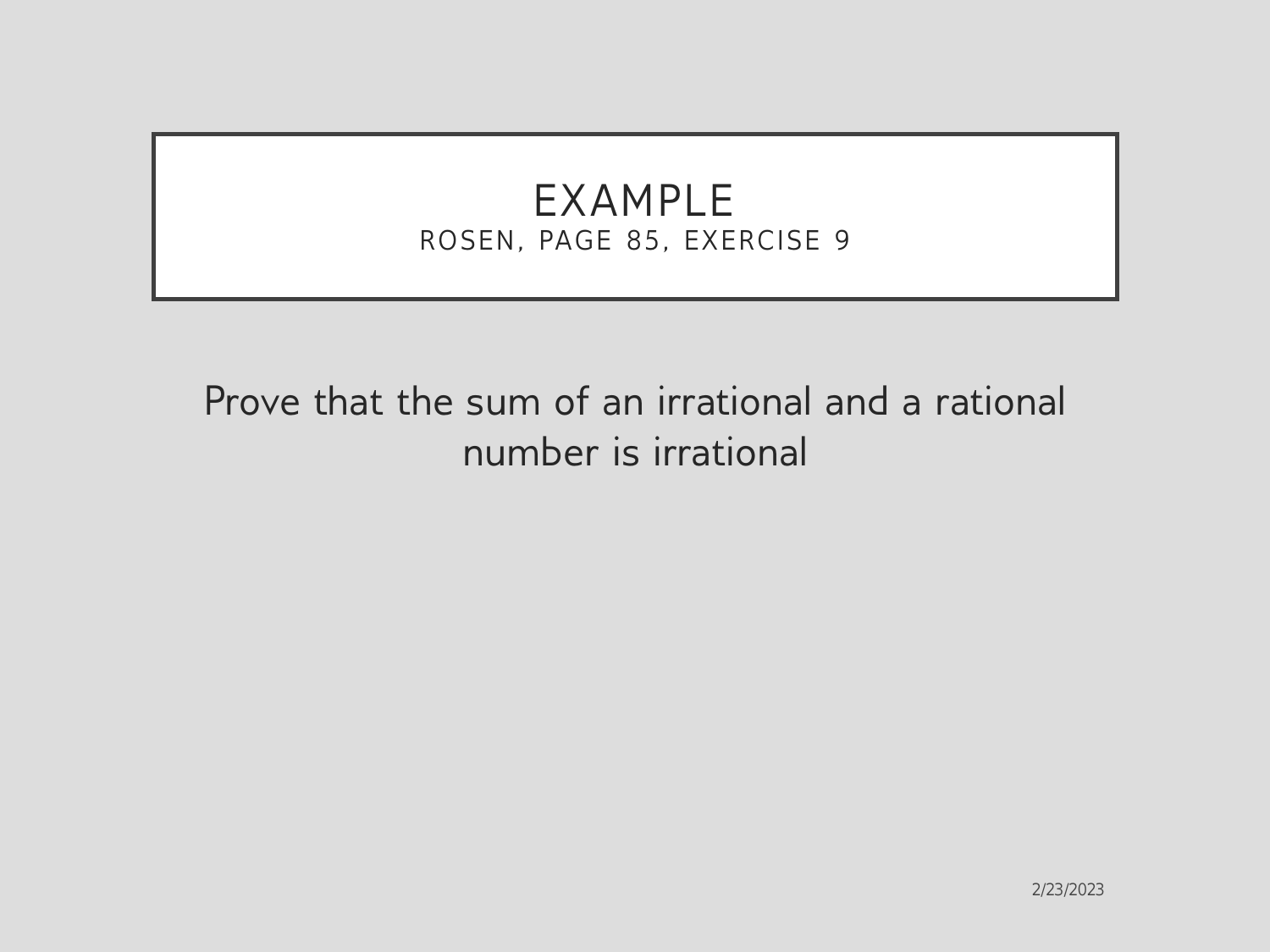

# Example Rosen, page 85, exercise 9
Prove that the sum of an irrational and a rational number is irrational
2/23/2023